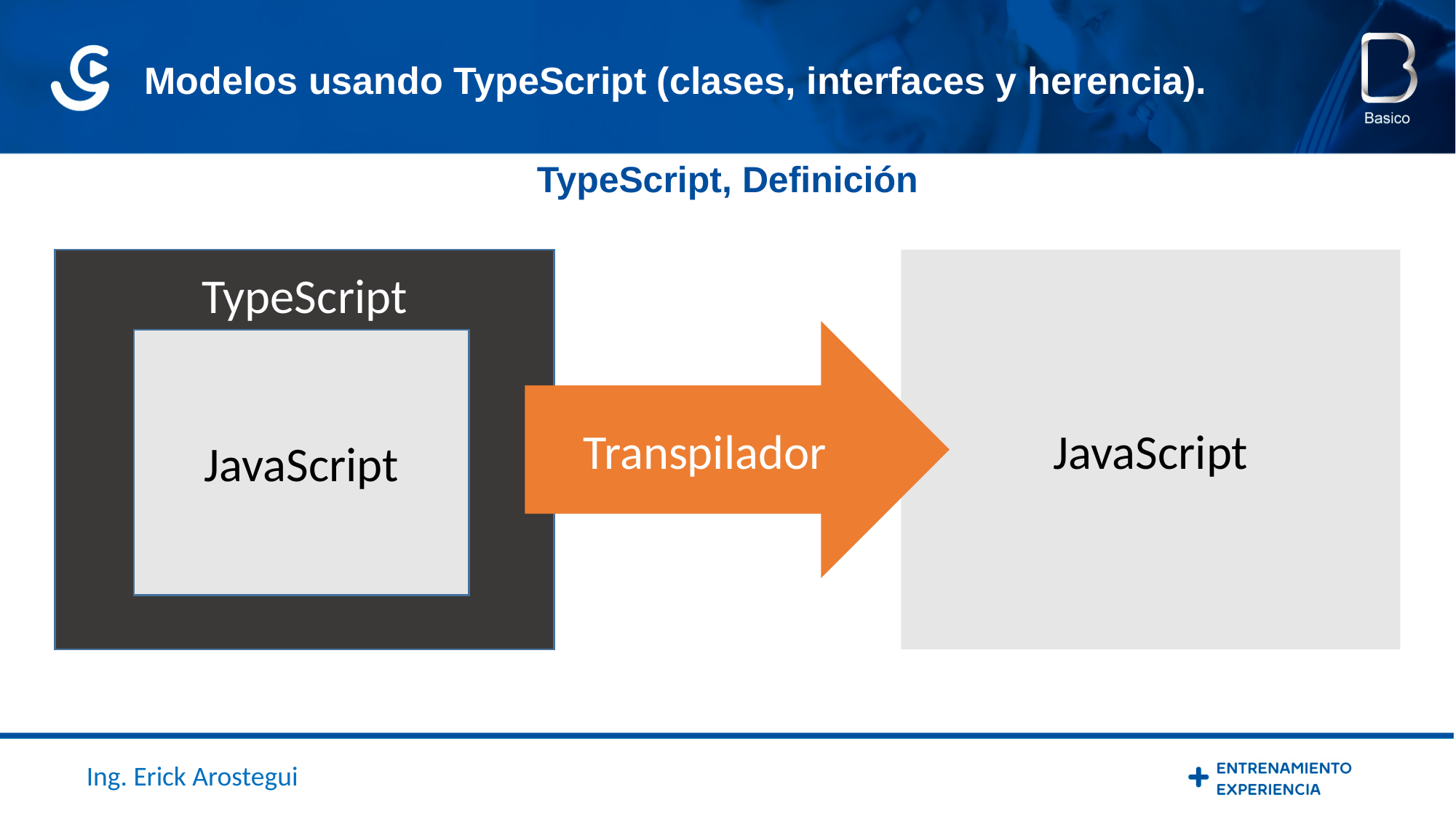

Modelos usando TypeScript (clases, interfaces y herencia).
TypeScript, Definición

JavaScript
TypeScript
Transpilador
JavaScript